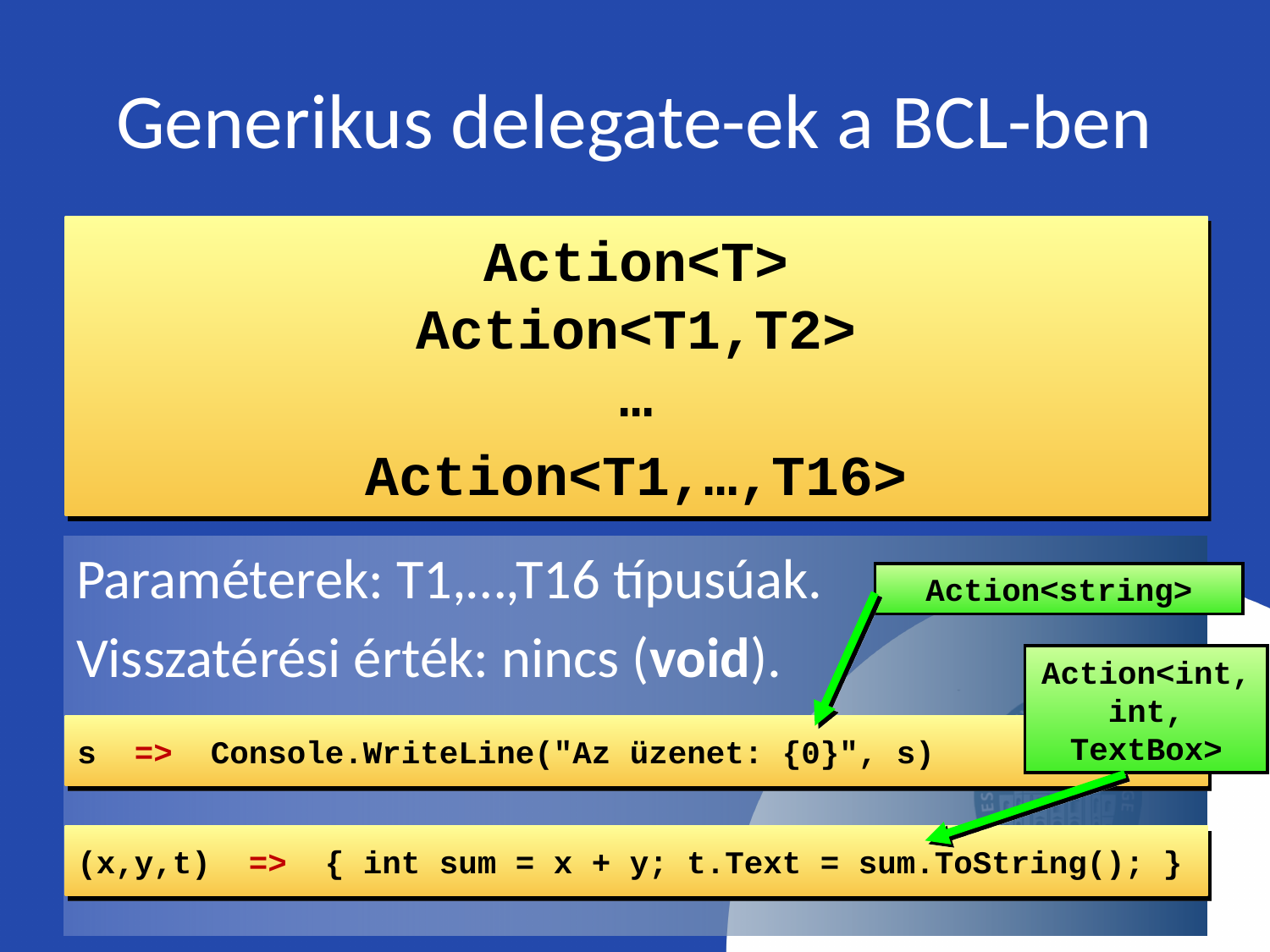

# Generikus delegate-ek a BCL-ben
Action<T>
Action<T1,T2>
…
Action<T1,…,T16>
Paraméterek: T1,…,T16 típusúak.
Visszatérési érték: nincs (void).
Action<string>

Action<int,
int,
TextBox>
s  =>  Console.WriteLine("Az üzenet: {0}", s)

(x,y,t)  =>  { int sum = x + y; t.Text = sum.ToString(); }